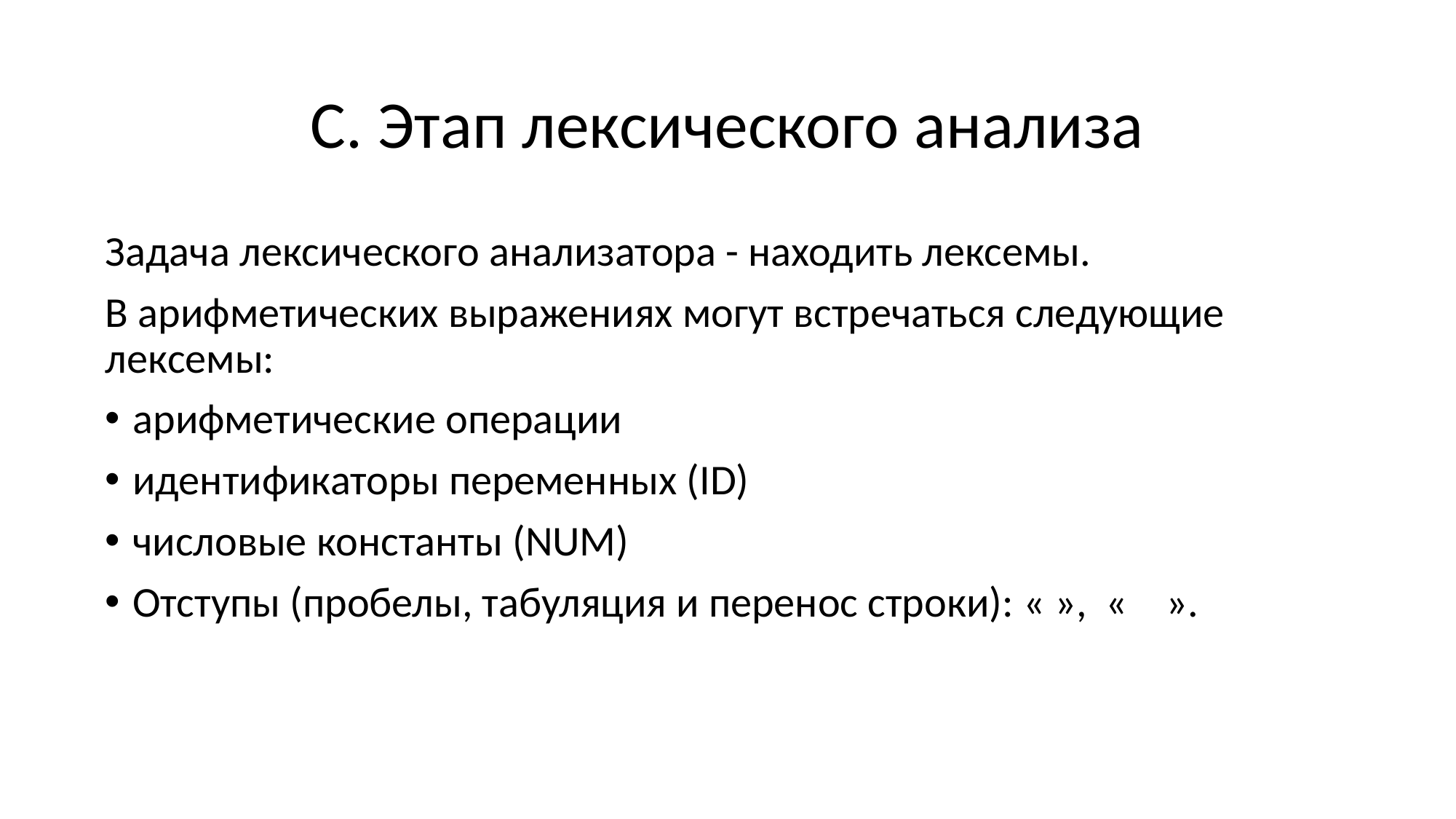

# C. Этап лексического анализа
Задача лексического анализатора - находить лексемы.
В арифметических выражениях могут встречаться следующие лексемы:
арифметические операции
идентификаторы переменных (ID)
числовые константы (NUM)
Отступы (пробелы, табуляция и перенос строки): « »,  «    ».